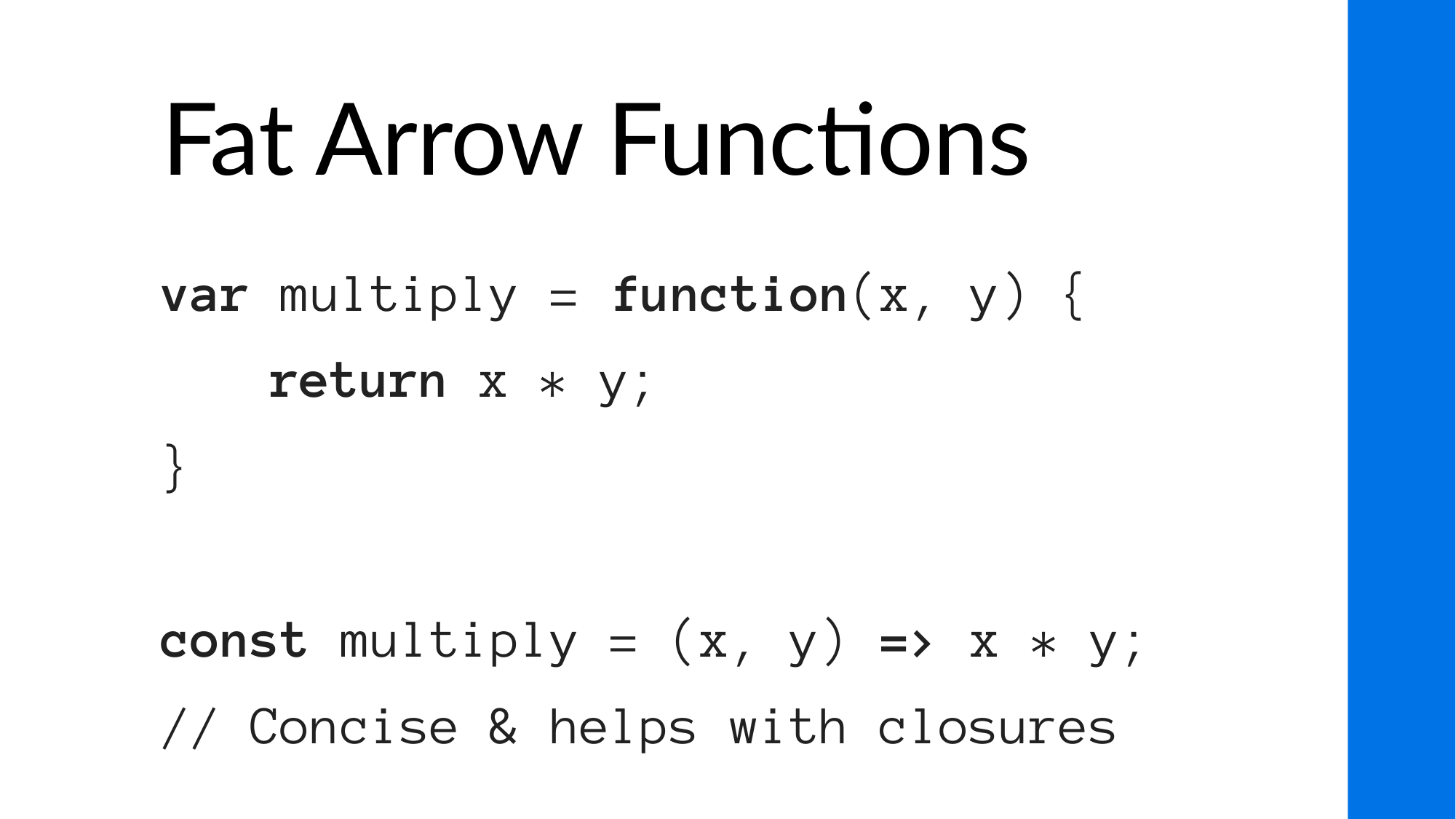

# Fat Arrow Functions
var multiply = function(x, y) {
	return x * y;
}

const multiply = (x, y) => x * y;
// Concise & helps with closures